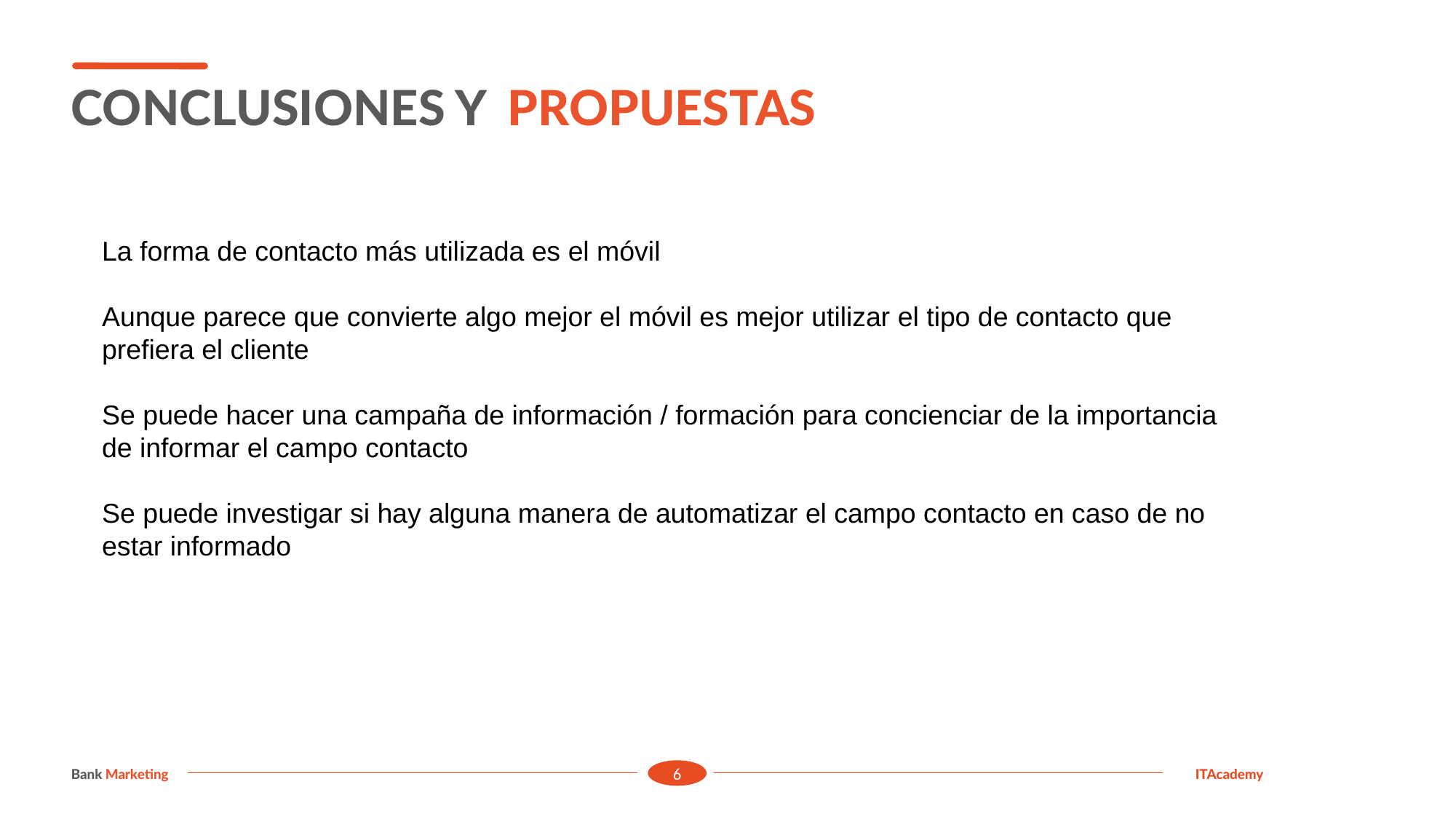

CONCLUSIONES Y  PROPUESTAS
La forma de contacto más utilizada es el móvil

Aunque parece que convierte algo mejor el móvil es mejor utilizar el tipo de contacto que prefiera el cliente

Se puede hacer una campaña de información / formación para concienciar de la importancia de informar el campo contacto

Se puede investigar si hay alguna manera de automatizar el campo contacto en caso de no estar informado

Bank Marketing 									  	          ITAcademy
6